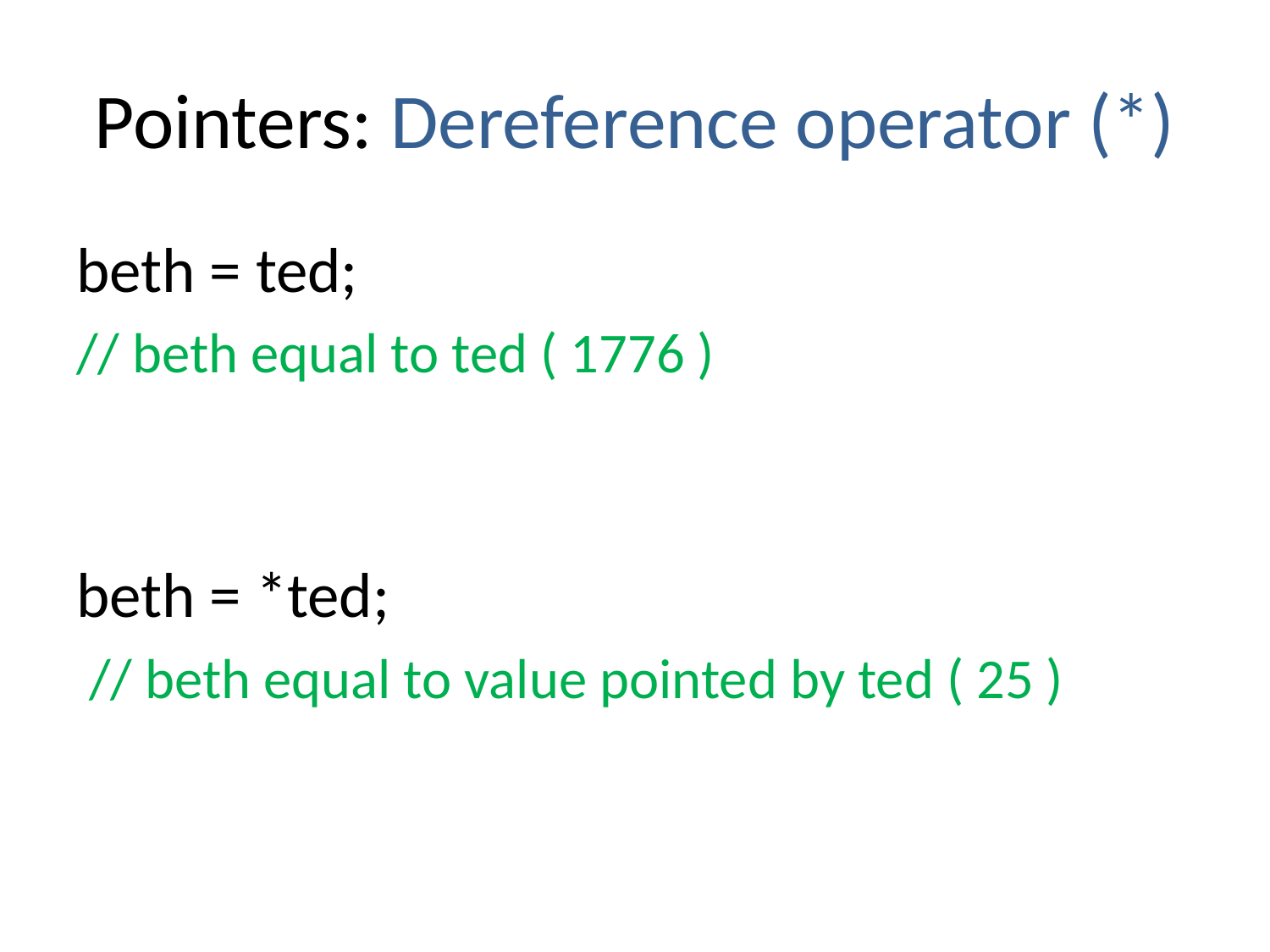

# Pointers: Dereference operator (*)
beth = ted;
// beth equal to ted ( 1776 )

beth = *ted;
 // beth equal to value pointed by ted ( 25 )